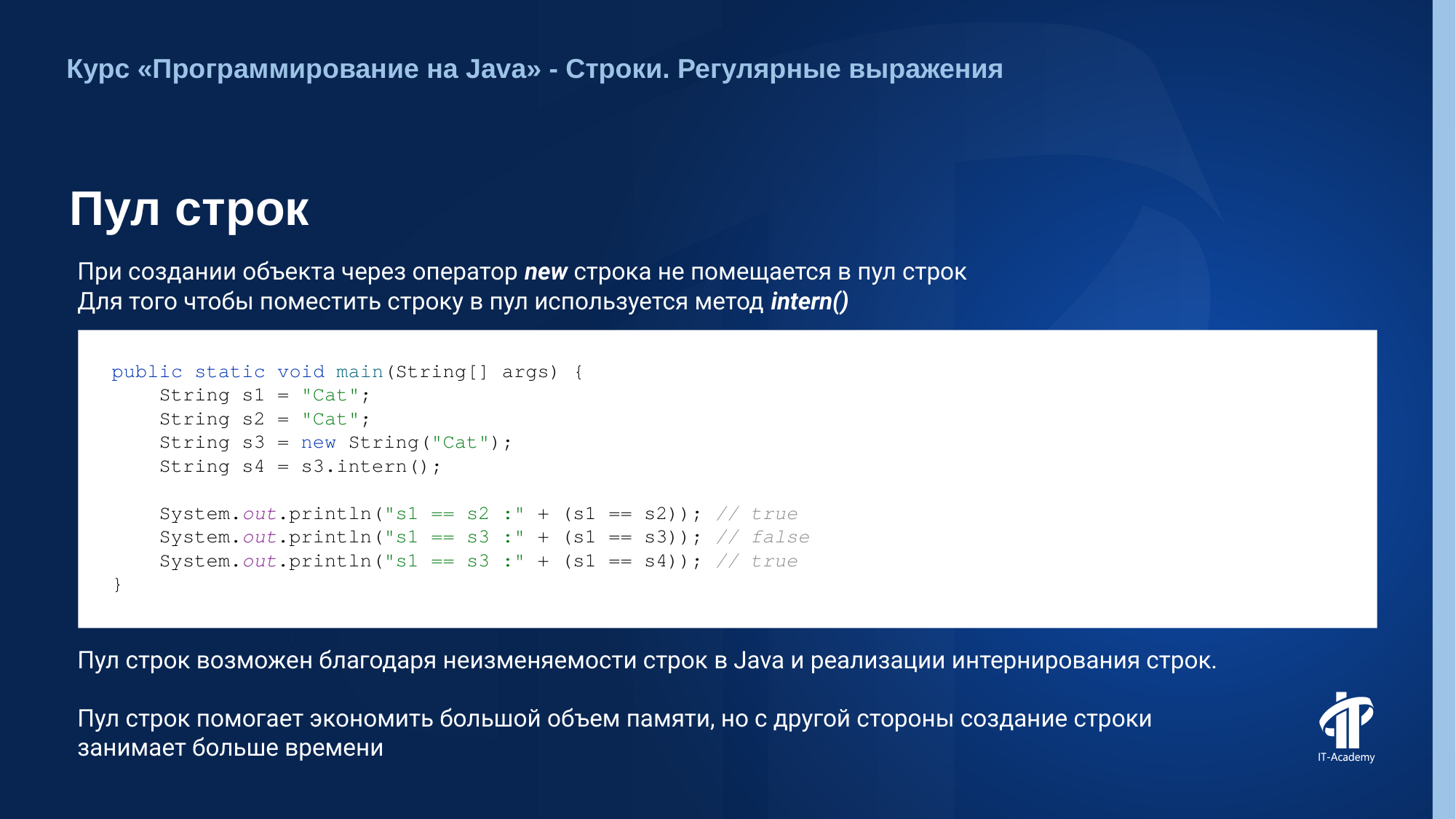

Курс «Программирование на Java» - Строки. Регулярные выражения
# Пул строк
При создании объекта через оператор new строка не помещается в пул строк
Для того чтобы поместить строку в пул используется метод intern()

public static void main(String[] args) {
    String s1 = "Cat";
    String s2 = "Cat";
    String s3 = new String("Cat");
    String s4 = s3.intern();

    System.out.println("s1 == s2 :" + (s1 == s2)); // true
    System.out.println("s1 == s3 :" + (s1 == s3)); // false
    System.out.println("s1 == s3 :" + (s1 == s4)); // true
}
Пул строк возможен благодаря неизменяемости строк в Java и реализации интернирования строк.

Пул строк помогает экономить большой объем памяти, но с другой стороны создание строки
занимает больше времени